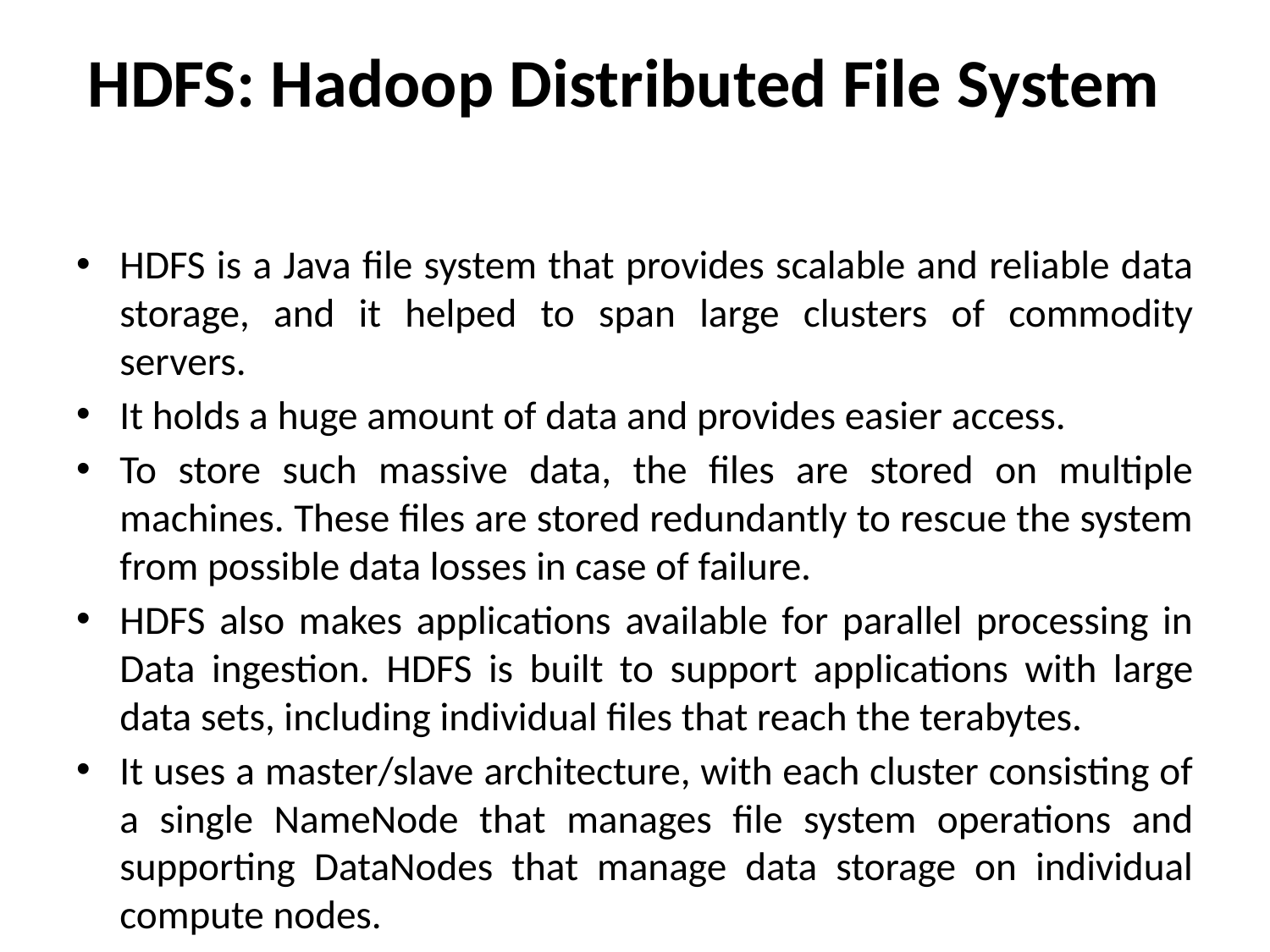

# HDFS: Hadoop Distributed File System
HDFS is a Java file system that provides scalable and reliable data storage, and it helped to span large clusters of commodity servers.
It holds a huge amount of data and provides easier access.
To store such massive data, the files are stored on multiple machines. These files are stored redundantly to rescue the system from possible data losses in case of failure.
HDFS also makes applications available for parallel processing in Data ingestion. HDFS is built to support applications with large data sets, including individual files that reach the terabytes.
It uses a master/slave architecture, with each cluster consisting of a single NameNode that manages file system operations and supporting DataNodes that manage data storage on individual compute nodes.